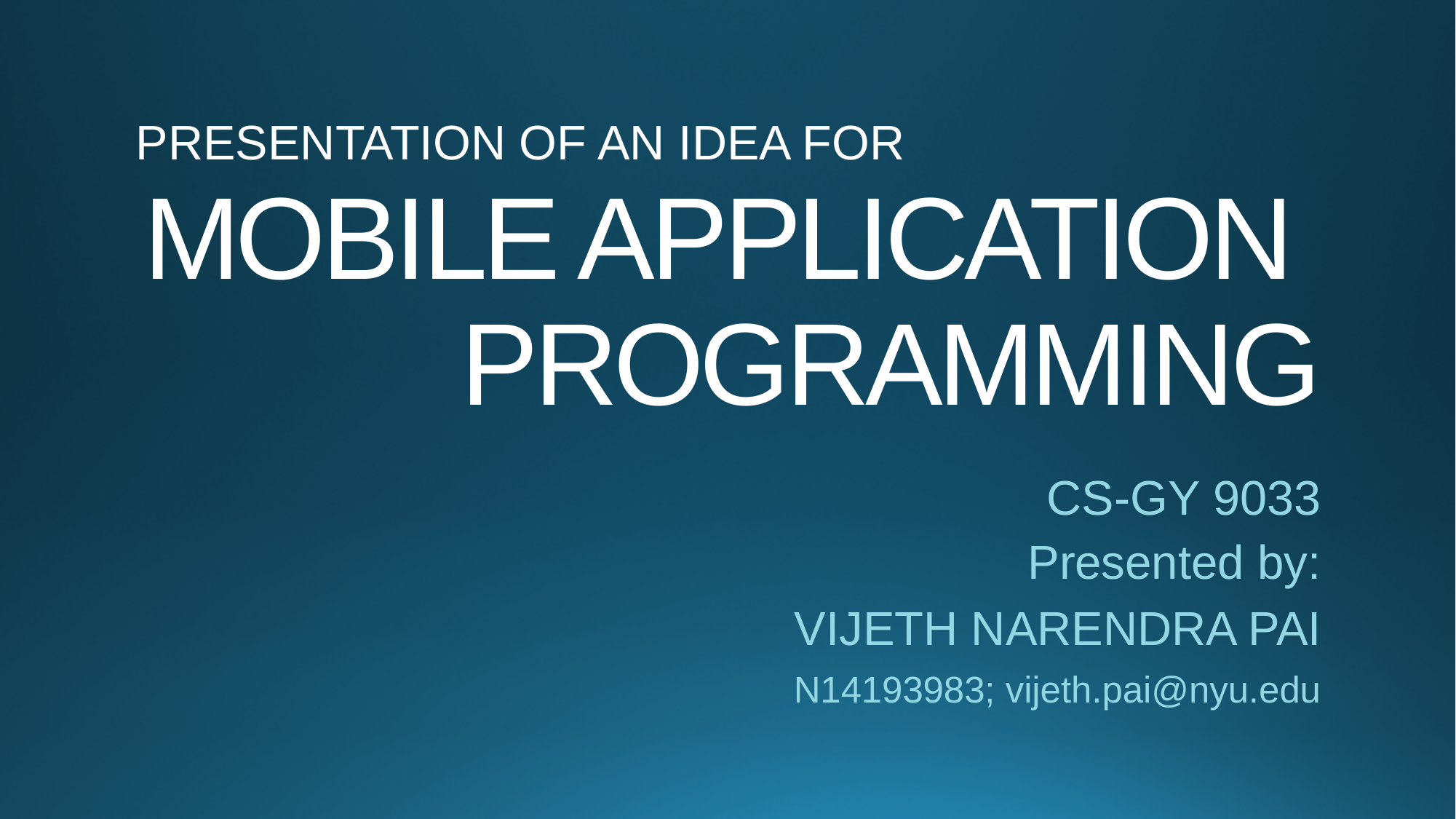

PRESENTATION OF AN IDEA FOR
# MOBILE APPLICATION PROGRAMMING
CS-GY 9033
Presented by:
VIJETH NARENDRA PAI
N14193983; vijeth.pai@nyu.edu